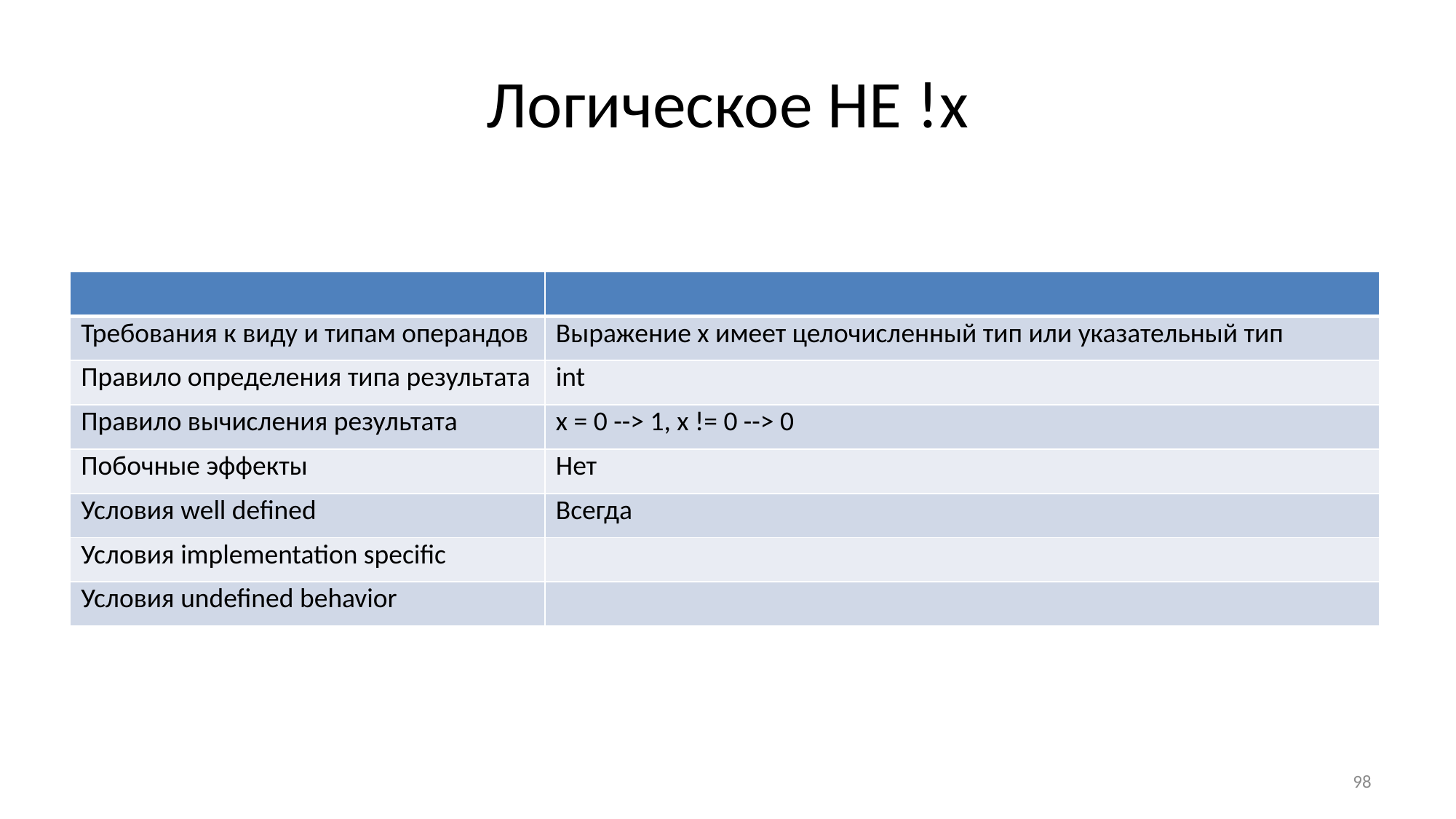

# Логическое НЕ !x

|  |  |
| --- | --- |
| Требования к виду и типам операндов | Выражение х имеет целочисленный тип или указательный тип |
| Правило определения типа результата | int |
| Правило вычисления результата | x = 0 --> 1, x != 0 --> 0 |
| Побочные эффекты | Нет |
| Условия well defined | Всегда |
| Условия implementation specific |  |
| Условия undefined behavior |  |
98